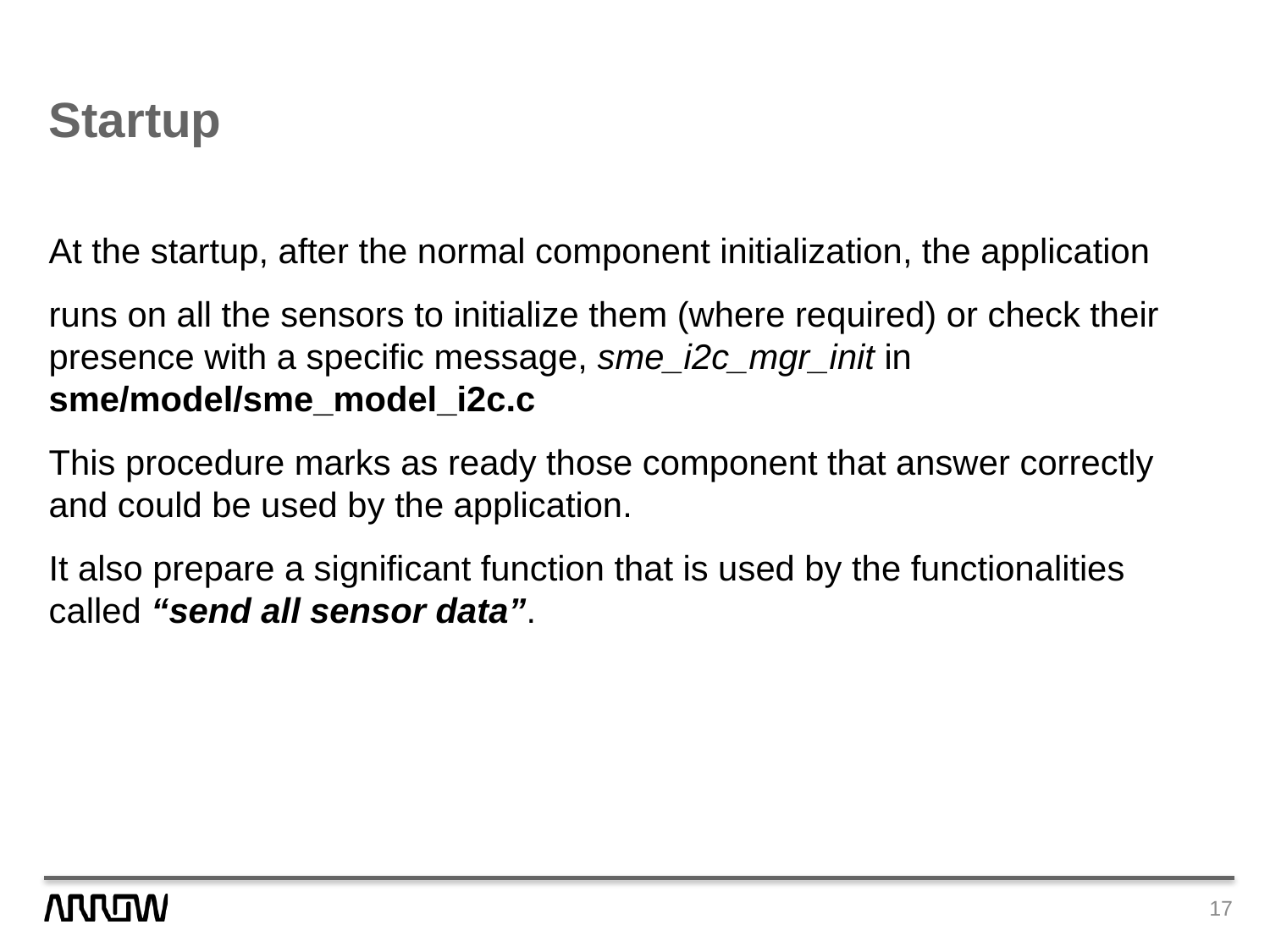

# Startup
At the startup, after the normal component initialization, the application
runs on all the sensors to initialize them (where required) or check their presence with a specific message, sme_i2c_mgr_init in sme/model/sme_model_i2c.c
This procedure marks as ready those component that answer correctly and could be used by the application.
It also prepare a significant function that is used by the functionalities called “send all sensor data”.

17